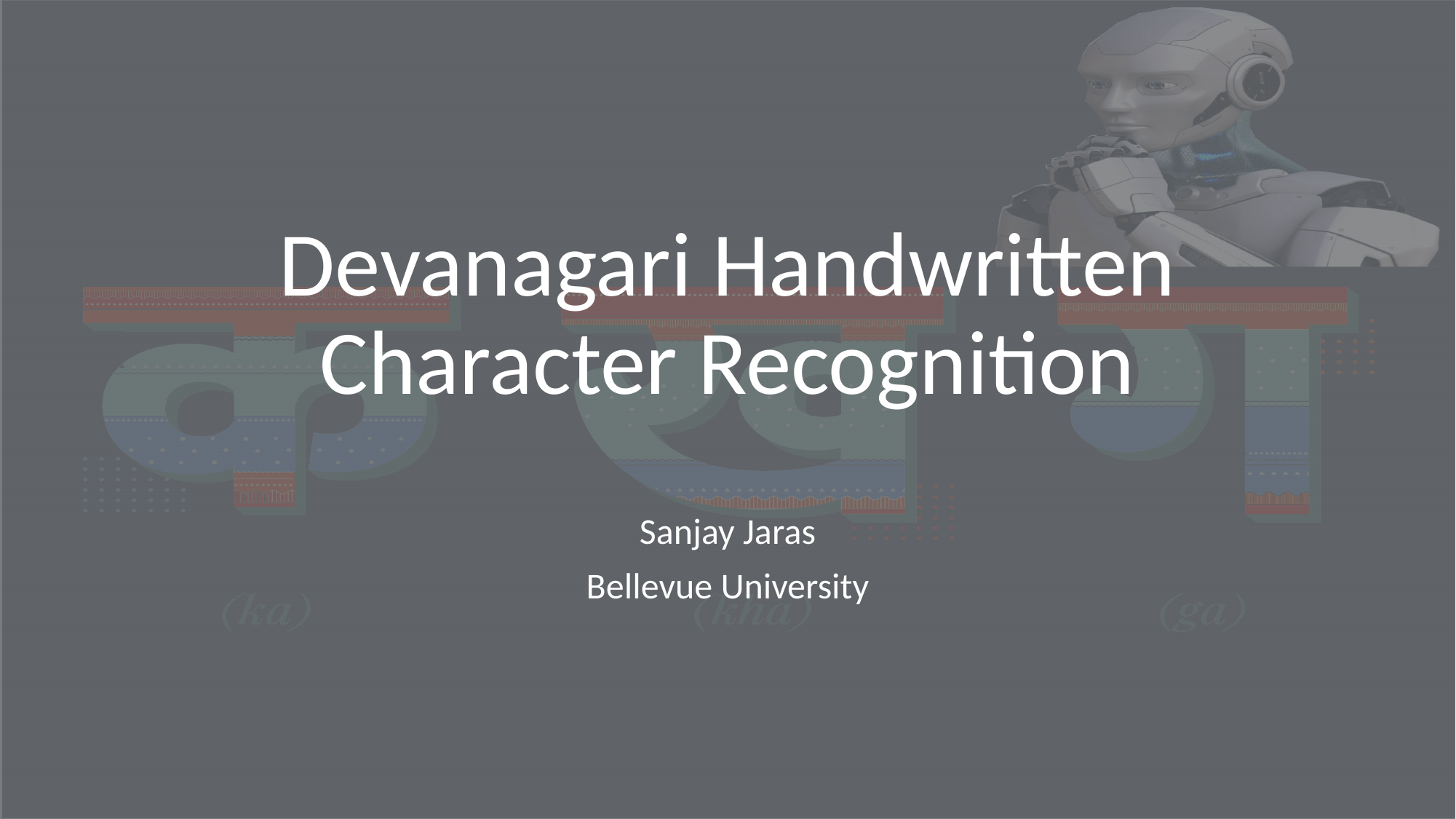

# Devanagari Handwritten Character Recognition
Sanjay Jaras
Bellevue University